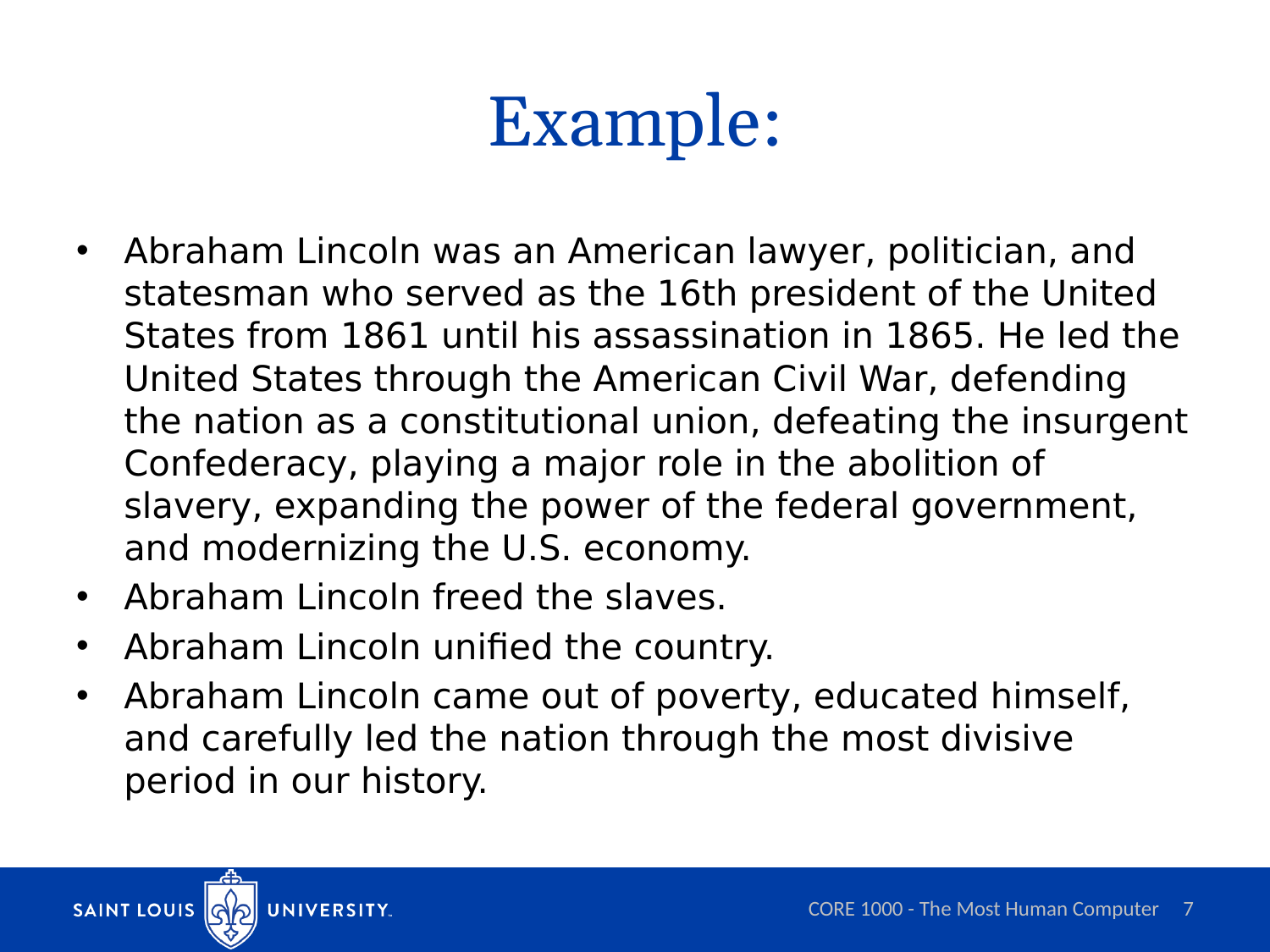

# Example:
Abraham Lincoln was an American lawyer, politician, and statesman who served as the 16th president of the United States from 1861 until his assassination in 1865. He led the United States through the American Civil War, defending the nation as a constitutional union, defeating the insurgent Confederacy, playing a major role in the abolition of slavery, expanding the power of the federal government, and modernizing the U.S. economy.
Abraham Lincoln freed the slaves.
Abraham Lincoln unified the country.
Abraham Lincoln came out of poverty, educated himself, and carefully led the nation through the most divisive period in our history.
CORE 1000 - The Most Human Computer
7